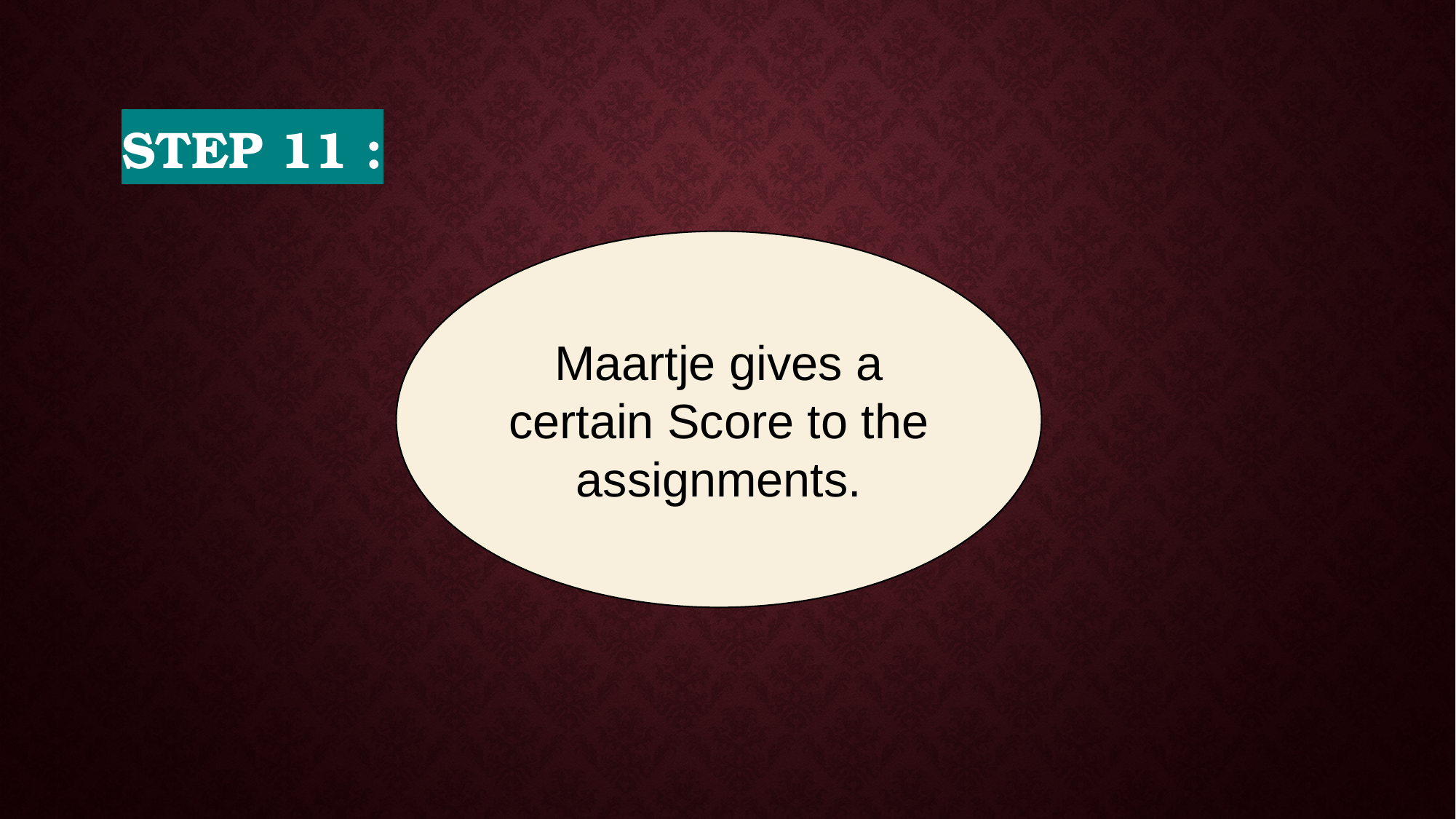

# Step 11 :
Maartje gives a certain Score to the assignments.